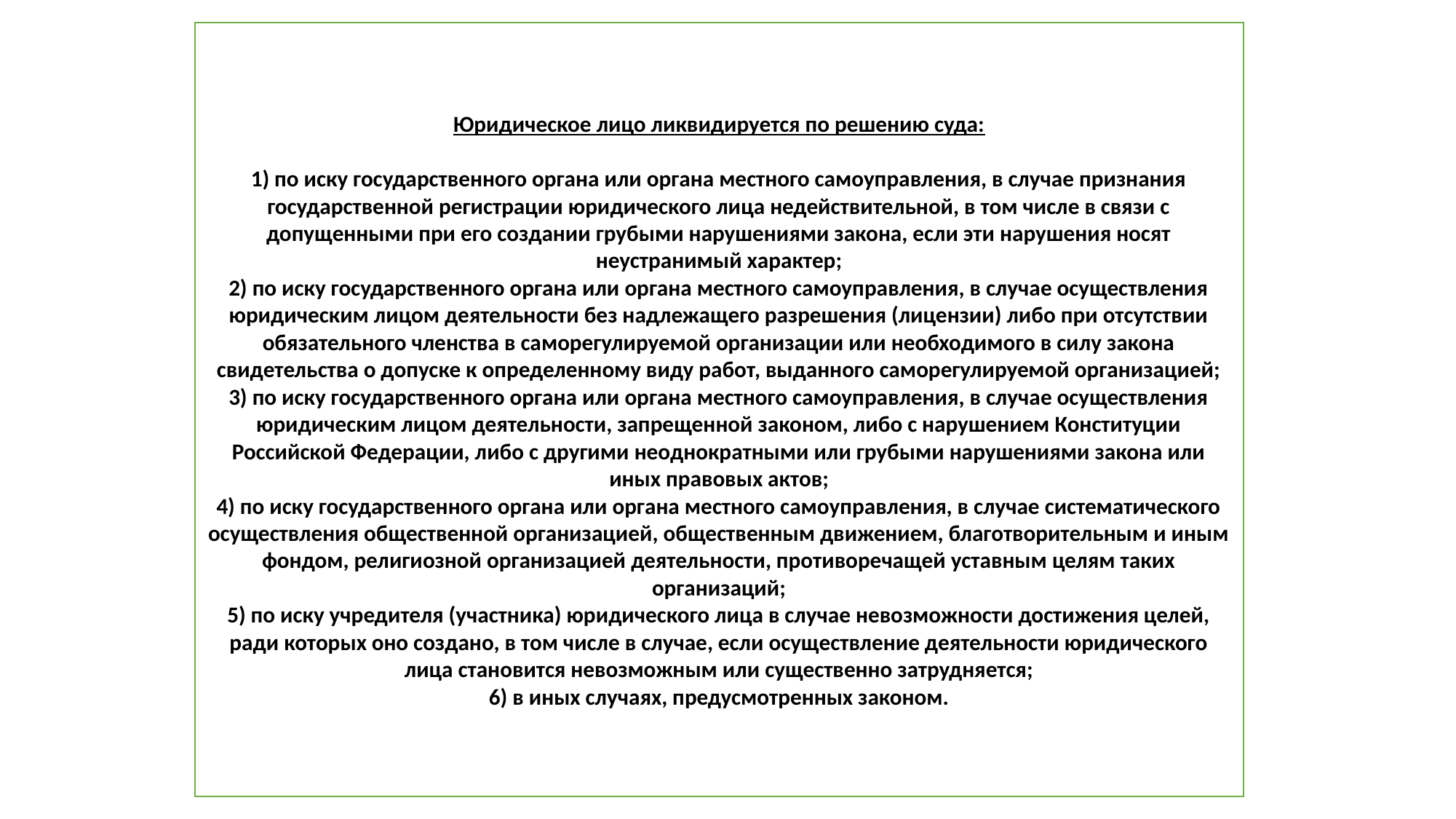

Юридическое лицо ликвидируется по решению суда:

1) по иску государственного органа или органа местного самоуправления, в случае признания государственной регистрации юридического лица недействительной, в том числе в связи с допущенными при его создании грубыми нарушениями закона, если эти нарушения носят неустранимый характер;
2) по иску государственного органа или органа местного самоуправления, в случае осуществления юридическим лицом деятельности без надлежащего разрешения (лицензии) либо при отсутствии обязательного членства в саморегулируемой организации или необходимого в силу закона свидетельства о допуске к определенному виду работ, выданного саморегулируемой организацией;
3) по иску государственного органа или органа местного самоуправления, в случае осуществления юридическим лицом деятельности, запрещенной законом, либо с нарушением Конституции Российской Федерации, либо с другими неоднократными или грубыми нарушениями закона или иных правовых актов;
4) по иску государственного органа или органа местного самоуправления, в случае систематического осуществления общественной организацией, общественным движением, благотворительным и иным фондом, религиозной организацией деятельности, противоречащей уставным целям таких организаций;
5) по иску учредителя (участника) юридического лица в случае невозможности достижения целей, ради которых оно создано, в том числе в случае, если осуществление деятельности юридического лица становится невозможным или существенно затрудняется;
6) в иных случаях, предусмотренных законом.